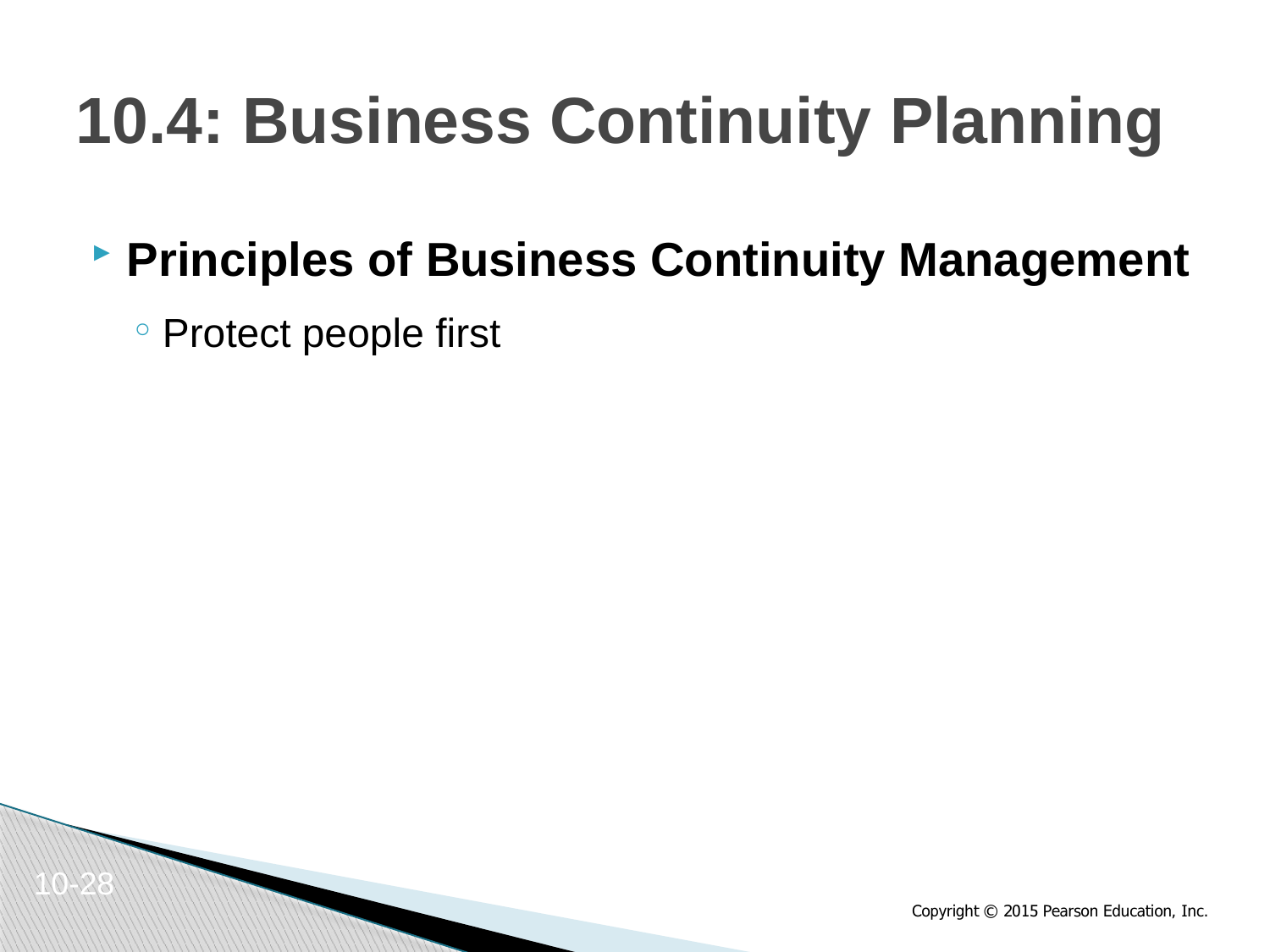

# 10.4: Business Continuity Planning
Principles of Business Continuity Management
Protect people first

10-28